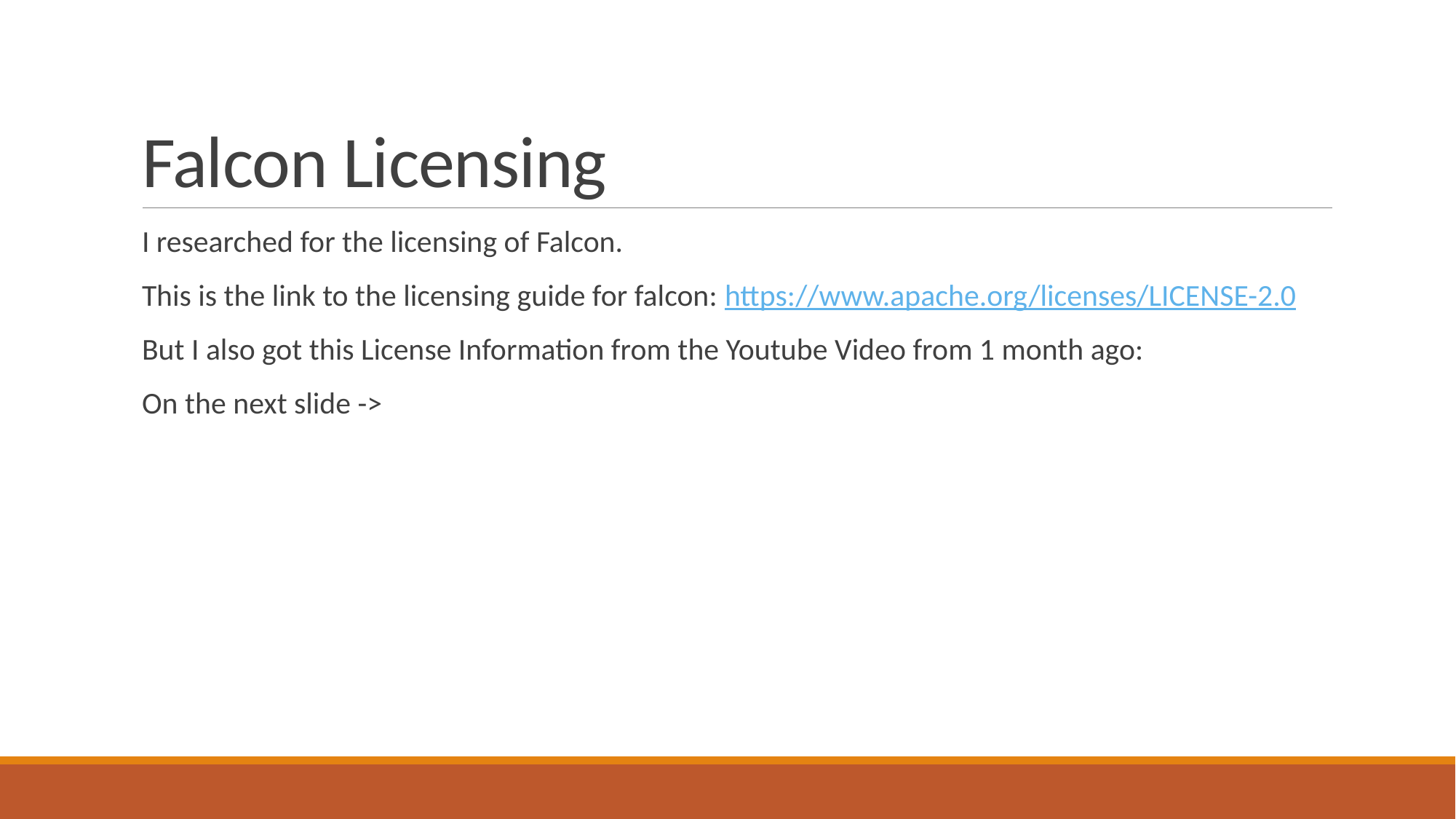

# Falcon Licensing
I researched for the licensing of Falcon.
This is the link to the licensing guide for falcon: https://www.apache.org/licenses/LICENSE-2.0
But I also got this License Information from the Youtube Video from 1 month ago:
On the next slide ->